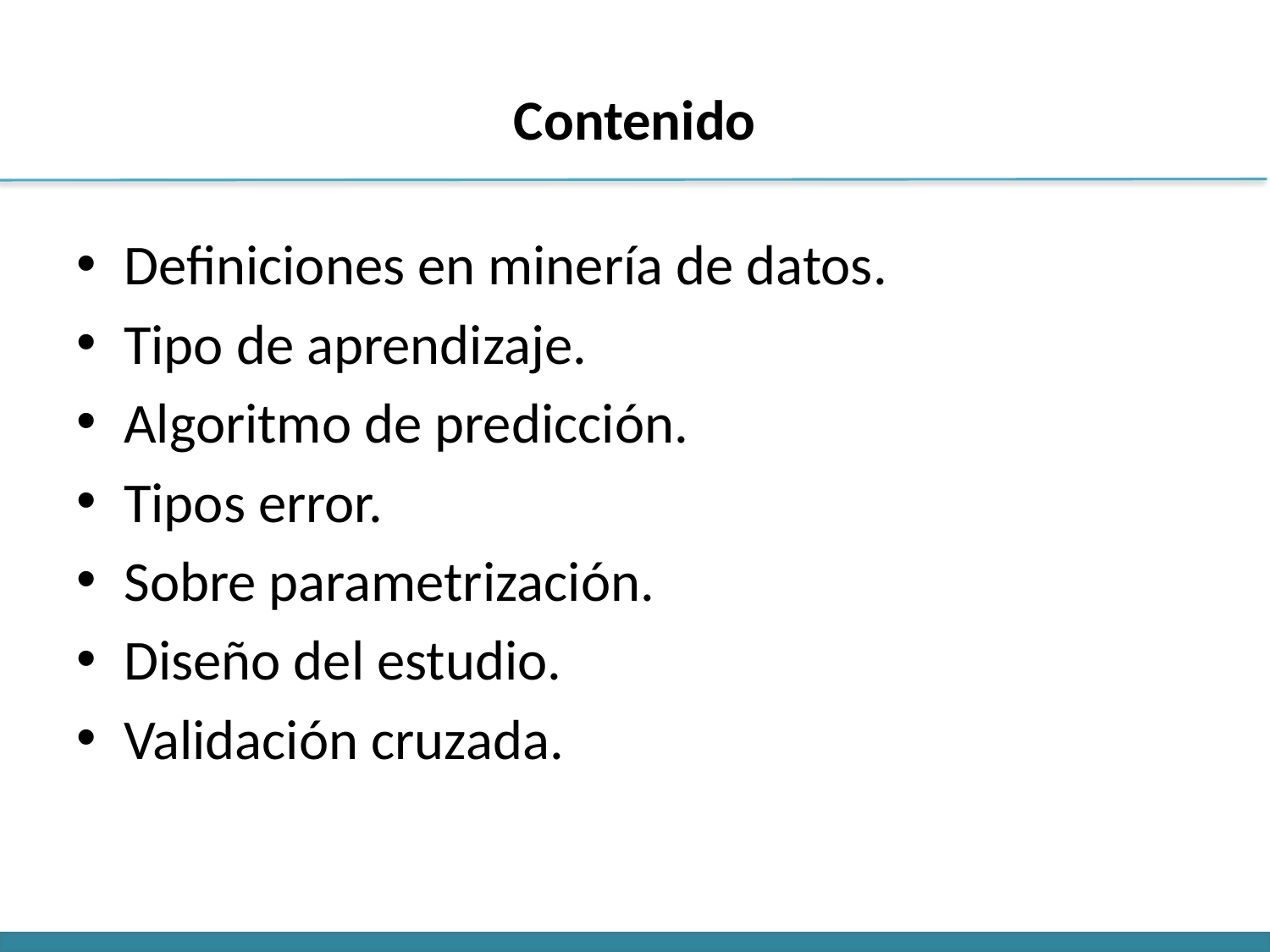

# Contenido
Definiciones en minería de datos.
Tipo de aprendizaje.
Algoritmo de predicción.
Tipos error.
Sobre parametrización.
Diseño del estudio.
Validación cruzada.